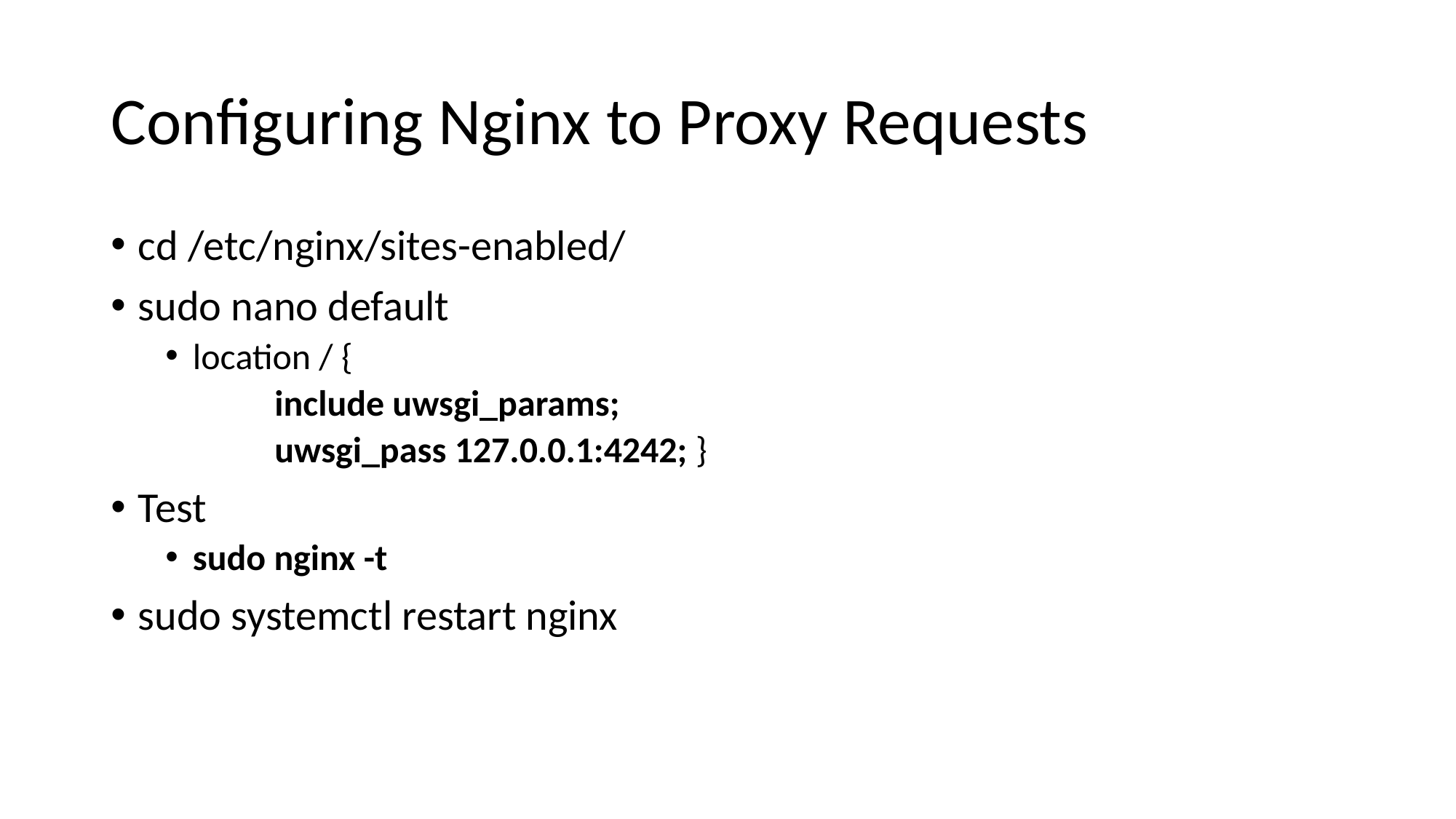

# Configuring Nginx to Proxy Requests
cd /etc/nginx/sites-enabled/
sudo nano default
location / {
	include uwsgi_params;
	uwsgi_pass 127.0.0.1:4242; }
Test
sudo nginx -t
sudo systemctl restart nginx